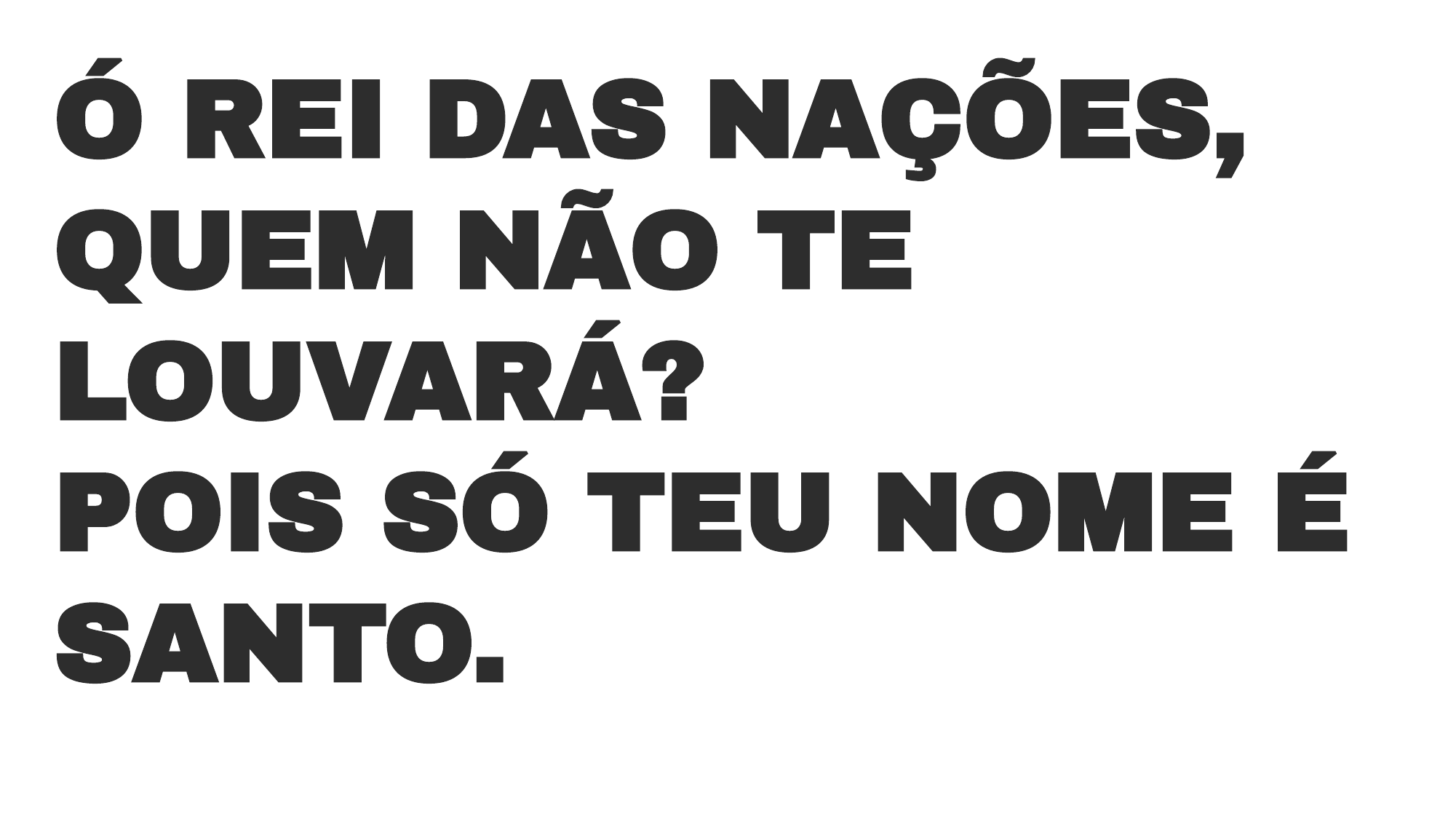

Ó REI DAS NAÇÕES,
QUEM NÃO TE LOUVARÁ?
POIS SÓ TEU NOME É SANTO.